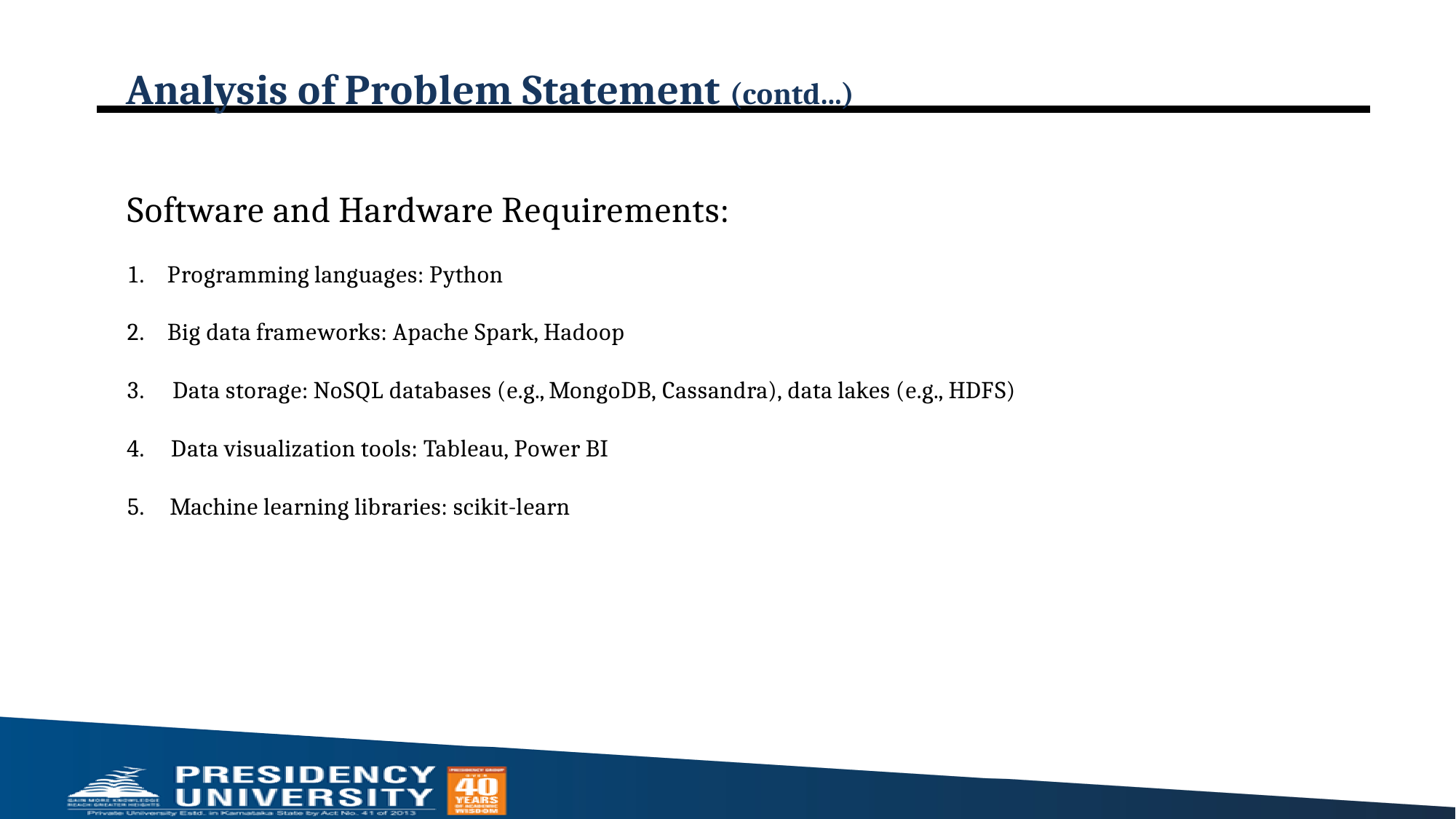

# Analysis of Problem Statement (contd...)
Software and Hardware Requirements:
Programming languages: Python
Big data frameworks: Apache Spark, Hadoop
 Data storage: NoSQL databases (e.g., MongoDB, Cassandra), data lakes (e.g., HDFS)
4.     Data visualization tools: Tableau, Power BI
5.     Machine learning libraries: scikit-learn